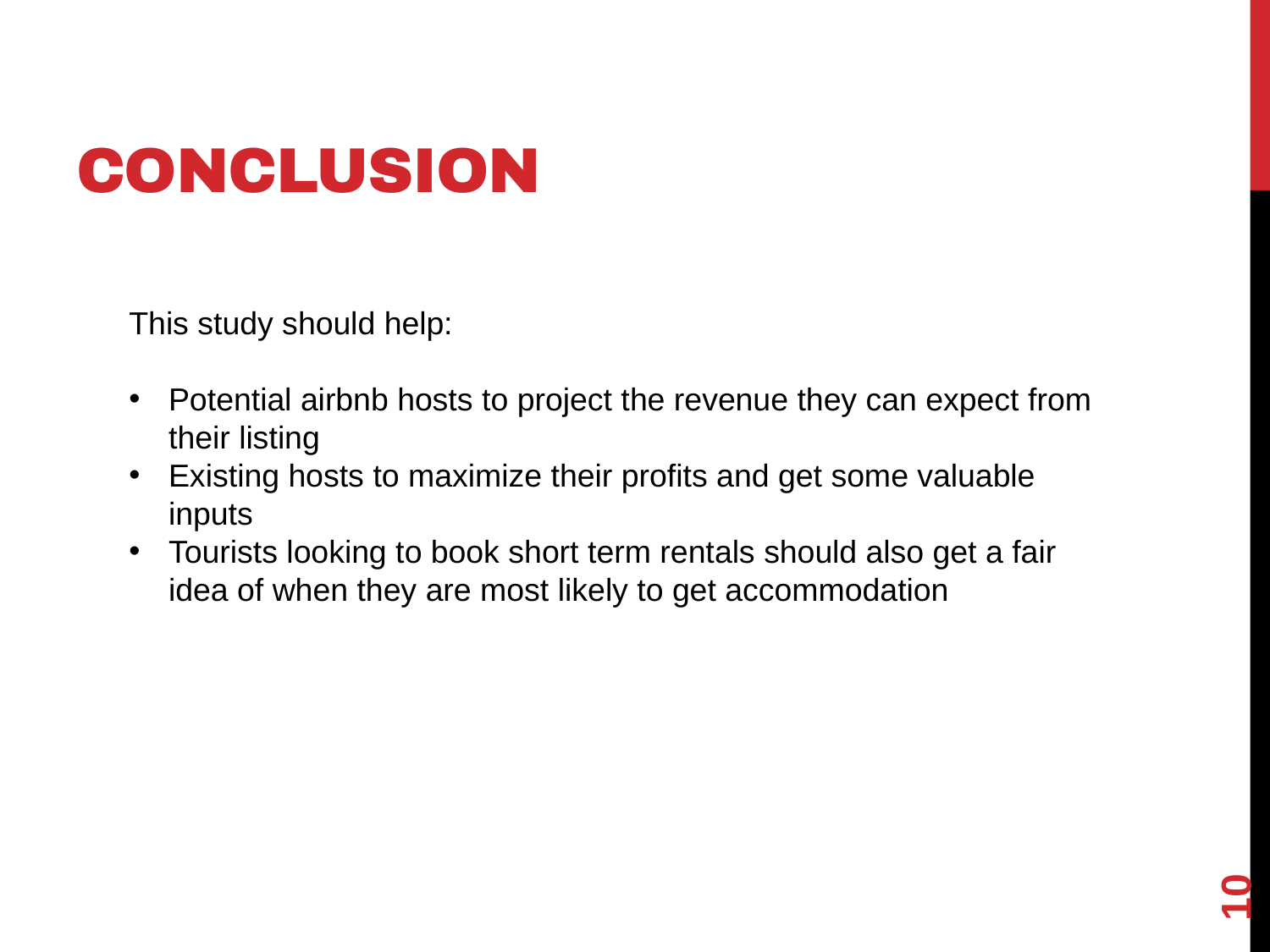

# CONCLUSION
This study should help:

Potential airbnb hosts to project the revenue they can expect from their listing
Existing hosts to maximize their profits and get some valuable inputs
Tourists looking to book short term rentals should also get a fair idea of when they are most likely to get accommodation
10